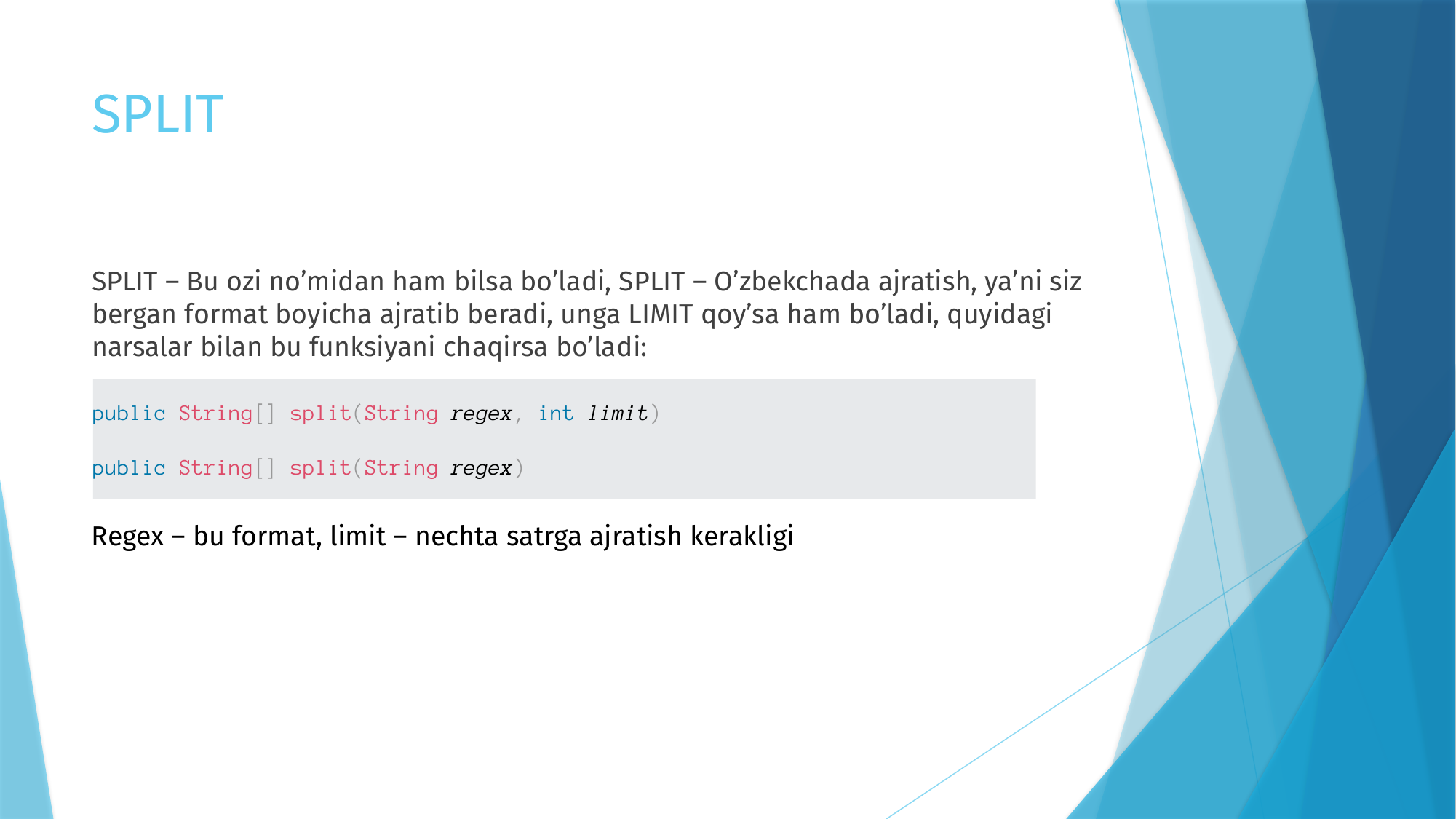

# SPLIT
SPLIT – Bu ozi no’midan ham bilsa bo’ladi, SPLIT – O’zbekchada ajratish, ya’ni siz bergan format boyicha ajratib beradi, unga LIMIT qoy’sa ham bo’ladi, quyidagi narsalar bilan bu funksiyani chaqirsa bo’ladi:

public String[] split(String regex, int limit)
public String[] split(String regex)
Regex – bu format, limit – nechta satrga ajratish kerakligi